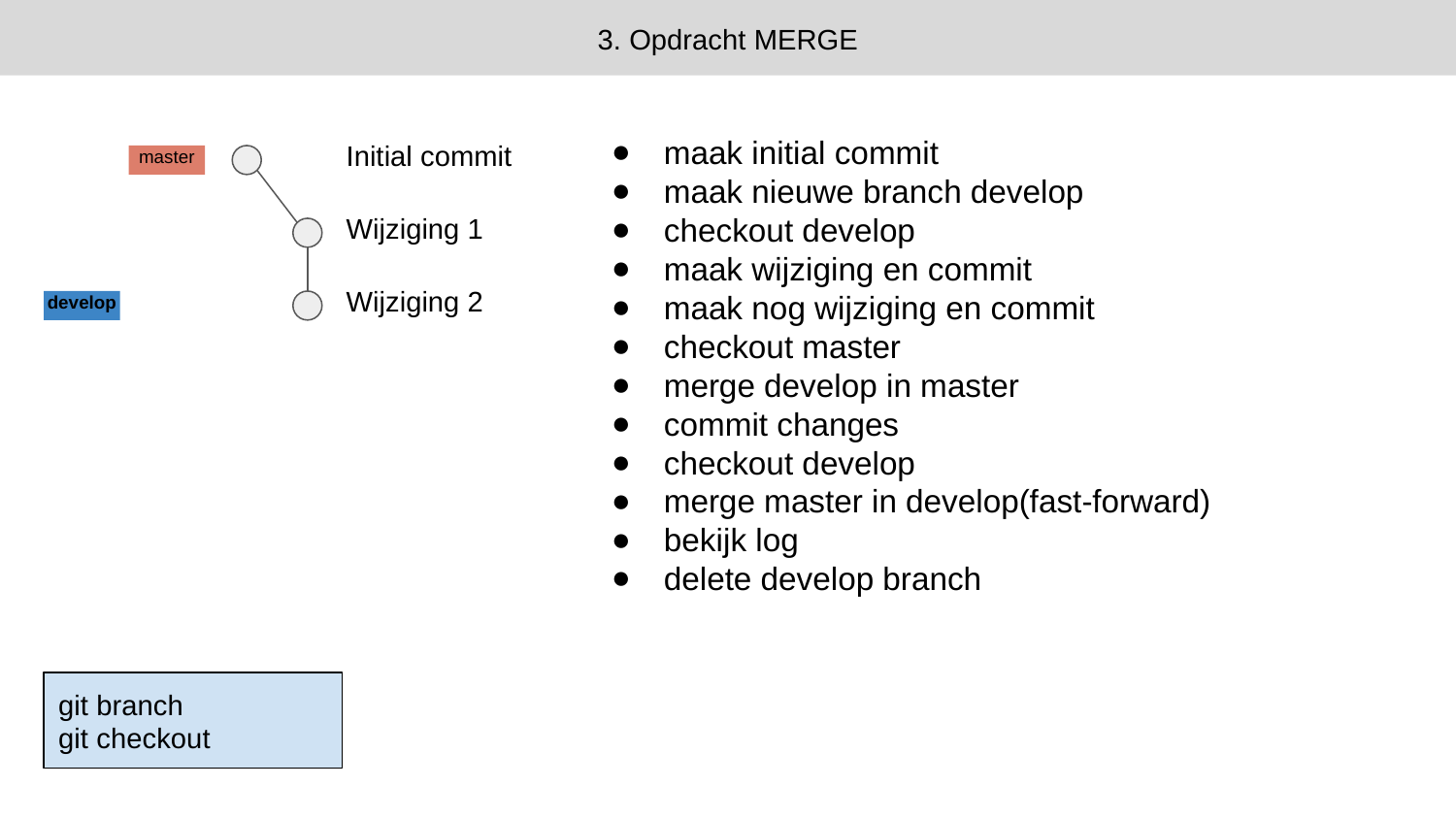

3. Opdracht MERGE
maak initial commit
maak nieuwe branch develop
checkout develop
maak wijziging en commit
maak nog wijziging en commit
checkout master
merge develop in master
commit changes
checkout develop
merge master in develop(fast-forward)
bekijk log
delete develop branch
Initial commit
master

Wijziging 1

Wijziging 2
develop

git branch
git checkout